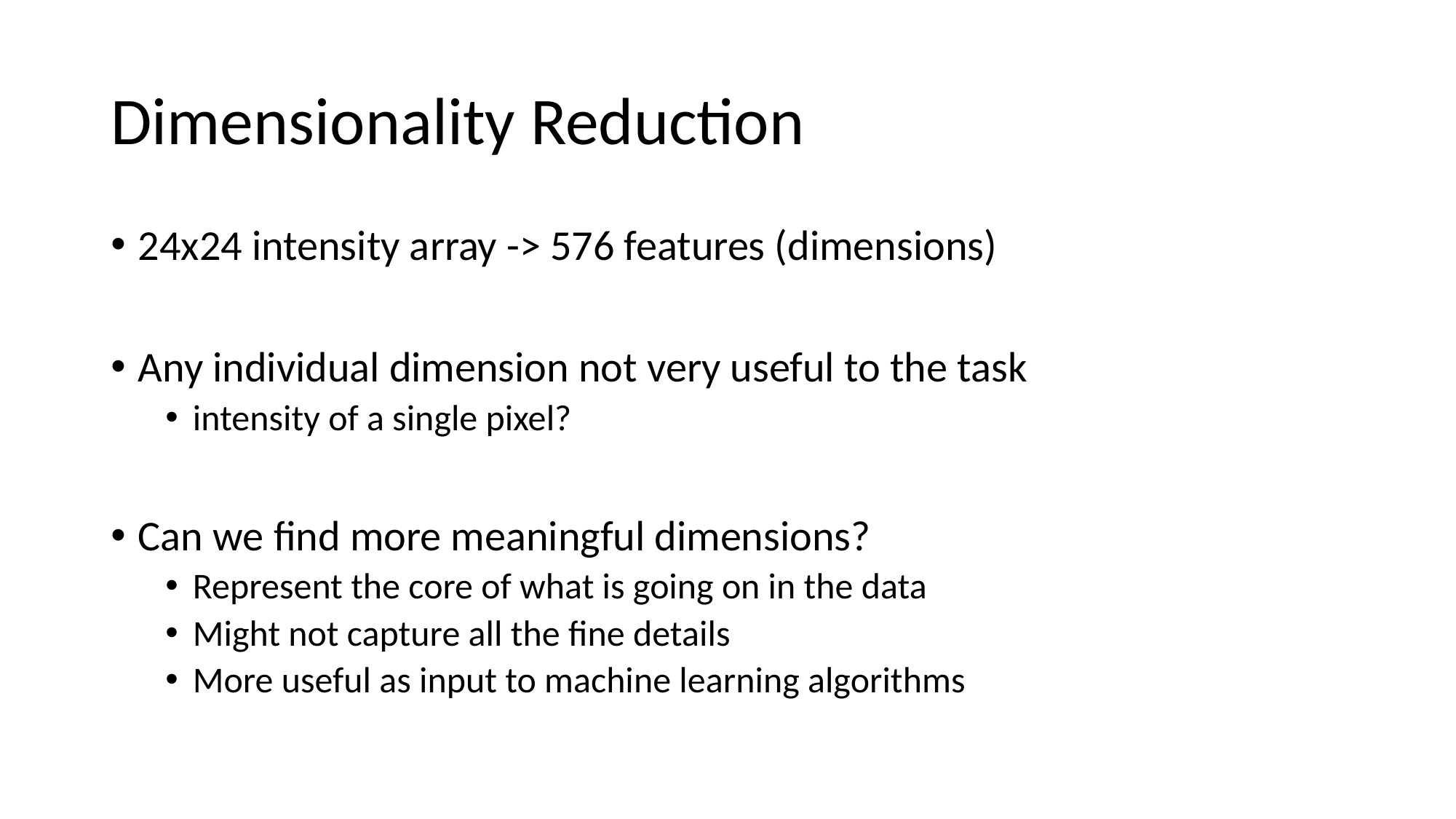

# Dimensionality Reduction
24x24 intensity array -> 576 features (dimensions)

Any individual dimension not very useful to the task
intensity of a single pixel?

Can we find more meaningful dimensions?
Represent the core of what is going on in the data
Might not capture all the fine details
More useful as input to machine learning algorithms